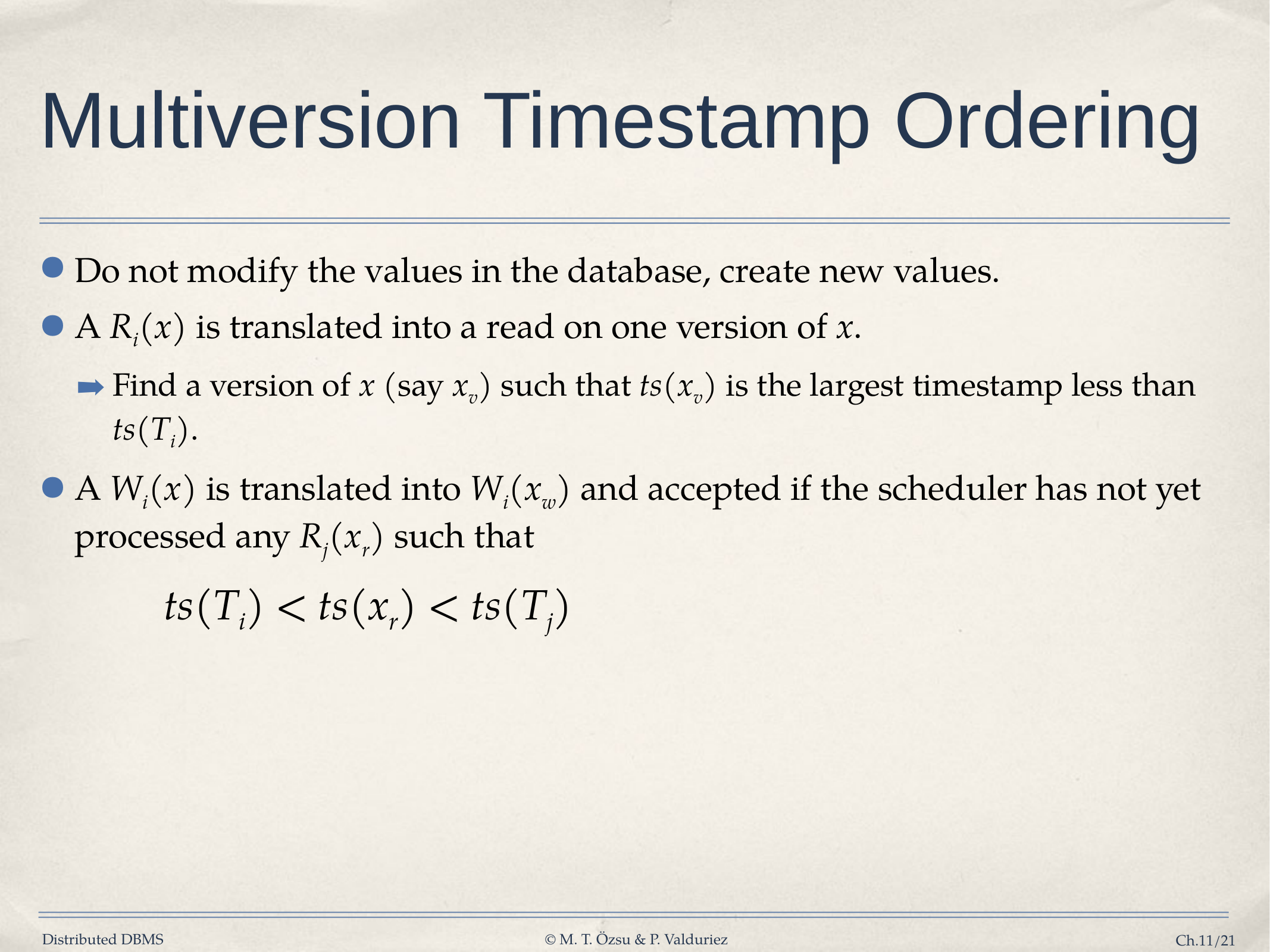

# Multiversion Timestamp Ordering
Do not modify the values in the database, create new values.
A Ri(x) is translated into a read on one version of x.
Find a version of x (say xv) such that ts(xv) is the largest timestamp less than ts(Ti).
A Wi(x) is translated into Wi(xw) and accepted if the scheduler has not yet processed any Rj(xr) such that
ts(Ti) < ts(xr) < ts(Tj)